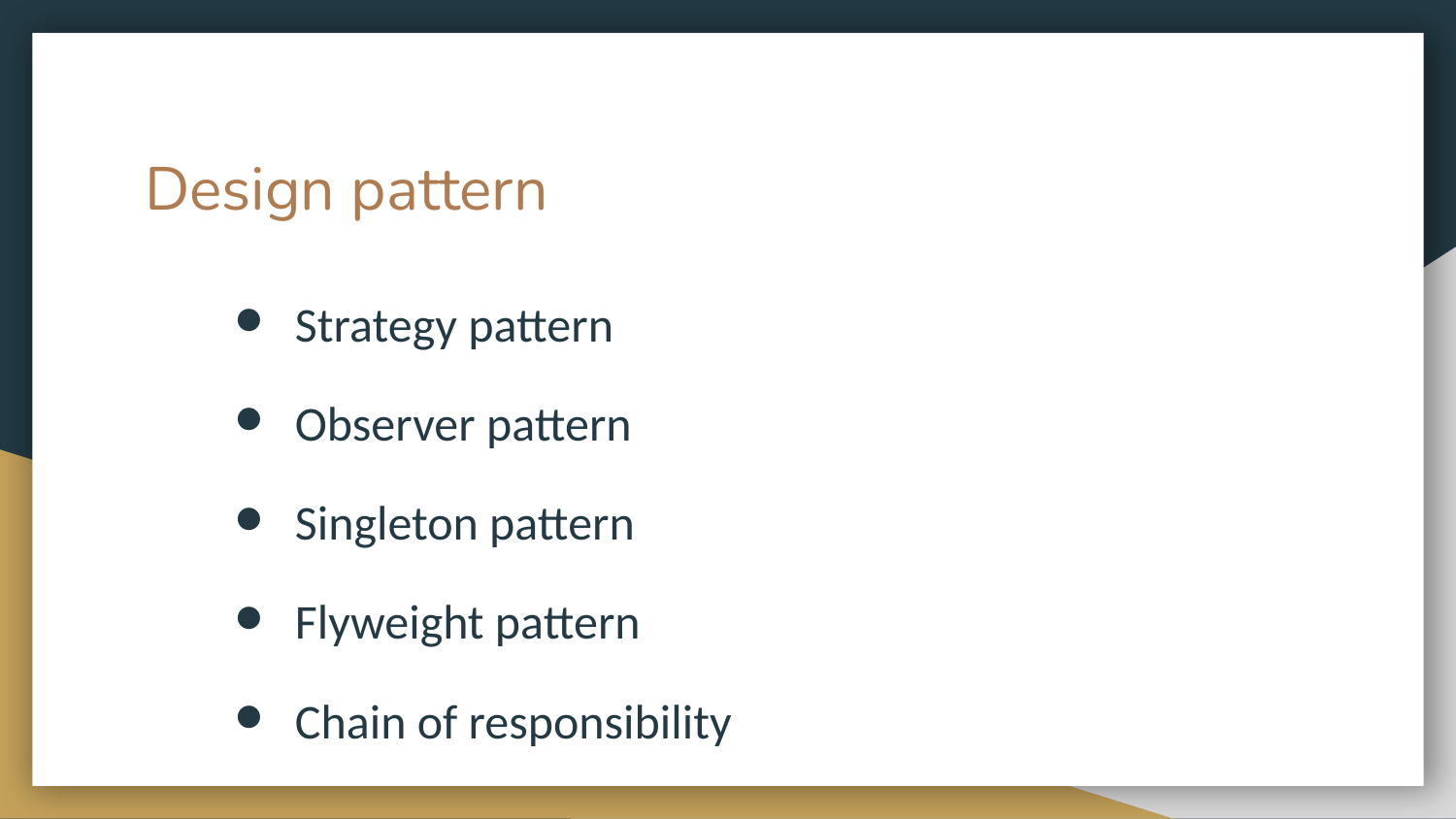

# Design pattern
Strategy pattern
Observer pattern
Singleton pattern
Flyweight pattern
Chain of responsibility